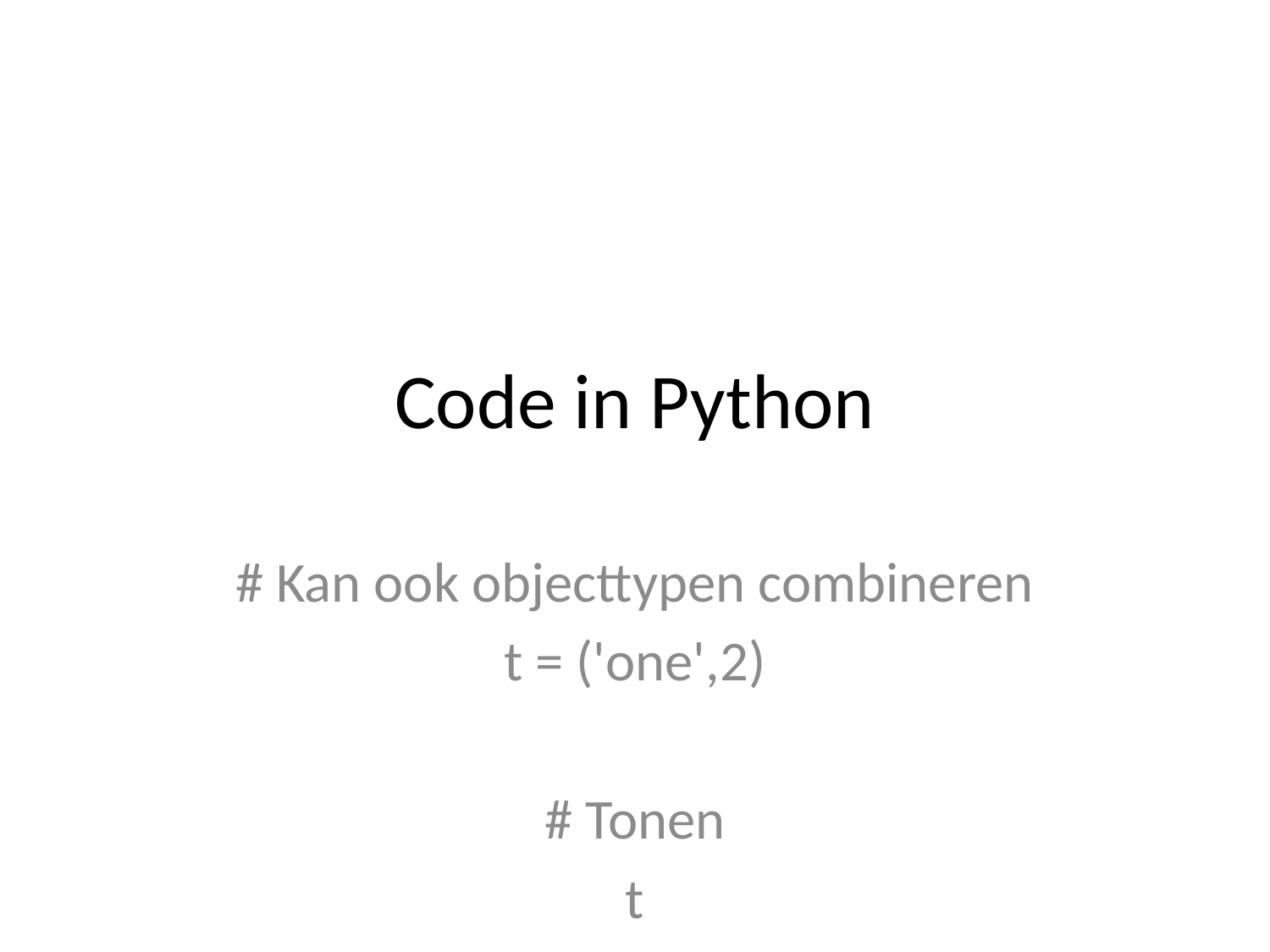

# Code in Python
# Kan ook objecttypen combineren
t = ('one',2)

# Tonen
t